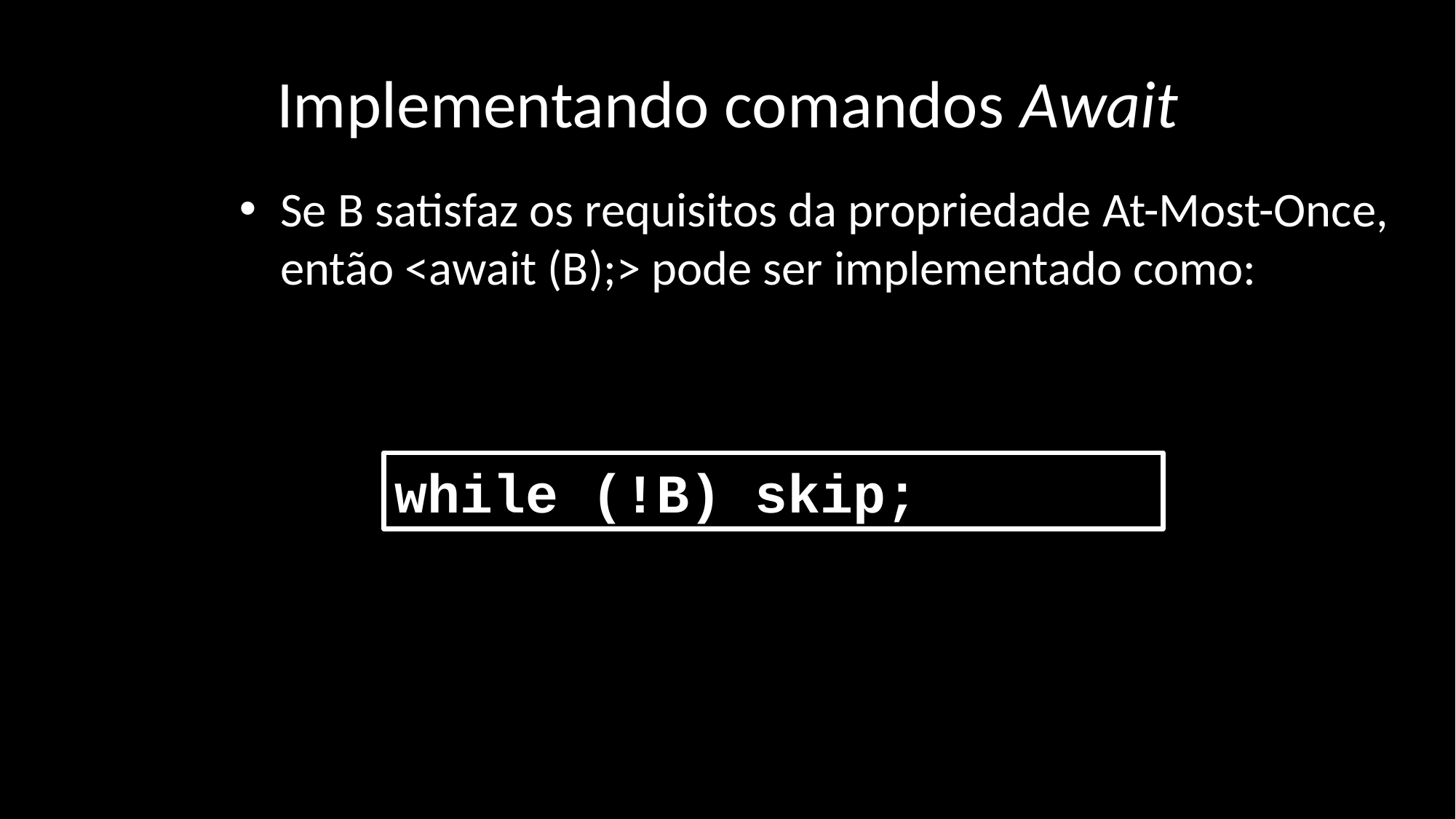

# Implementando comandos Await
Se B satisfaz os requisitos da propriedade At-Most-Once, então <await (B);> pode ser implementado como:

while (!B) skip;